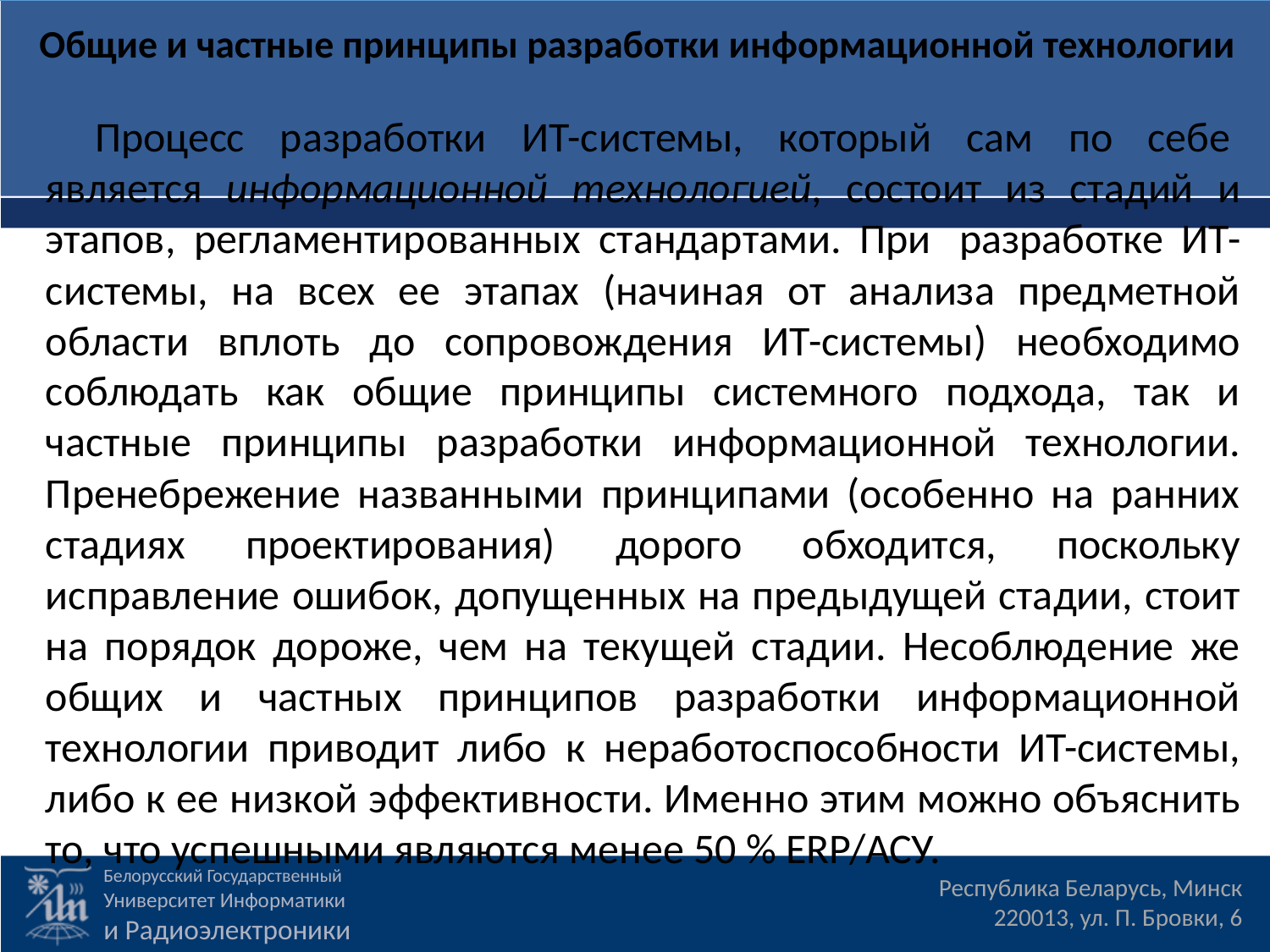

Общие и частные принципы разработки информационной технологии

Процесс разработки ИТ-системы, который сам по себе  является информационной технологией, состоит из стадий и этапов, регламентированных стандартами. При  разработке ИТ-системы, на всех ее этапах (начиная от анализа предметной области вплоть до сопровождения ИТ-системы) необходимо соблюдать как общие принципы системного подхода, так и частные принципы разработки информационной технологии. Пренебрежение названными принципами (особенно на ранних стадиях проектирования) дорого обходится, поскольку исправление ошибок, допущенных на предыдущей стадии, стоит на порядок дороже, чем на текущей стадии. Несоблюдение же общих и частных принципов разработки информационной технологии приводит либо к неработоспособности ИТ-системы, либо к ее низкой эффективности. Именно этим можно объяснить то, что успешными являются менее 50 % ERP/АСУ.